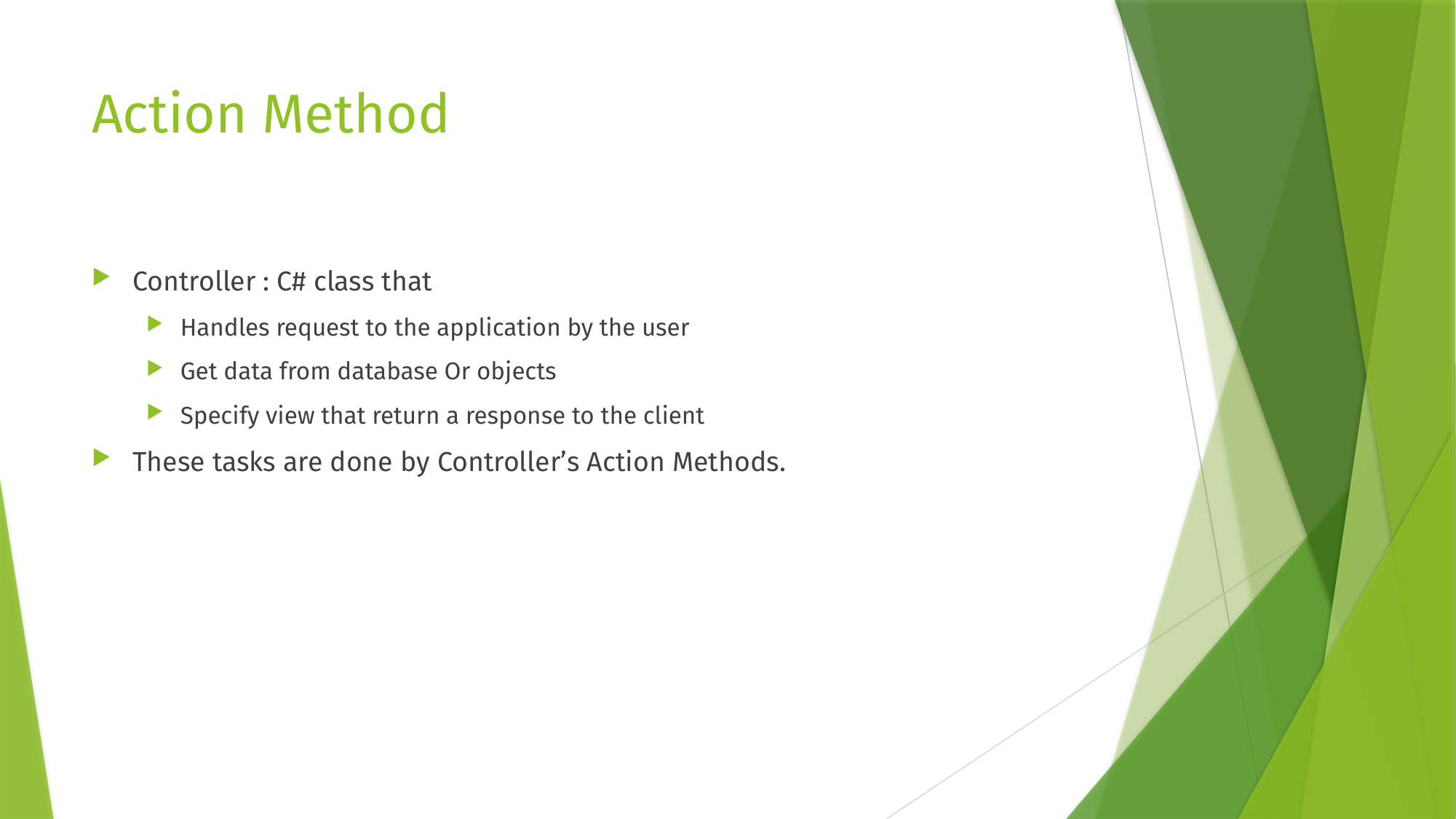

# Action Method
Controller : C# class that
Handles request to the application by the user
Get data from database Or objects
Specify view that return a response to the client
These tasks are done by Controller’s Action Methods.